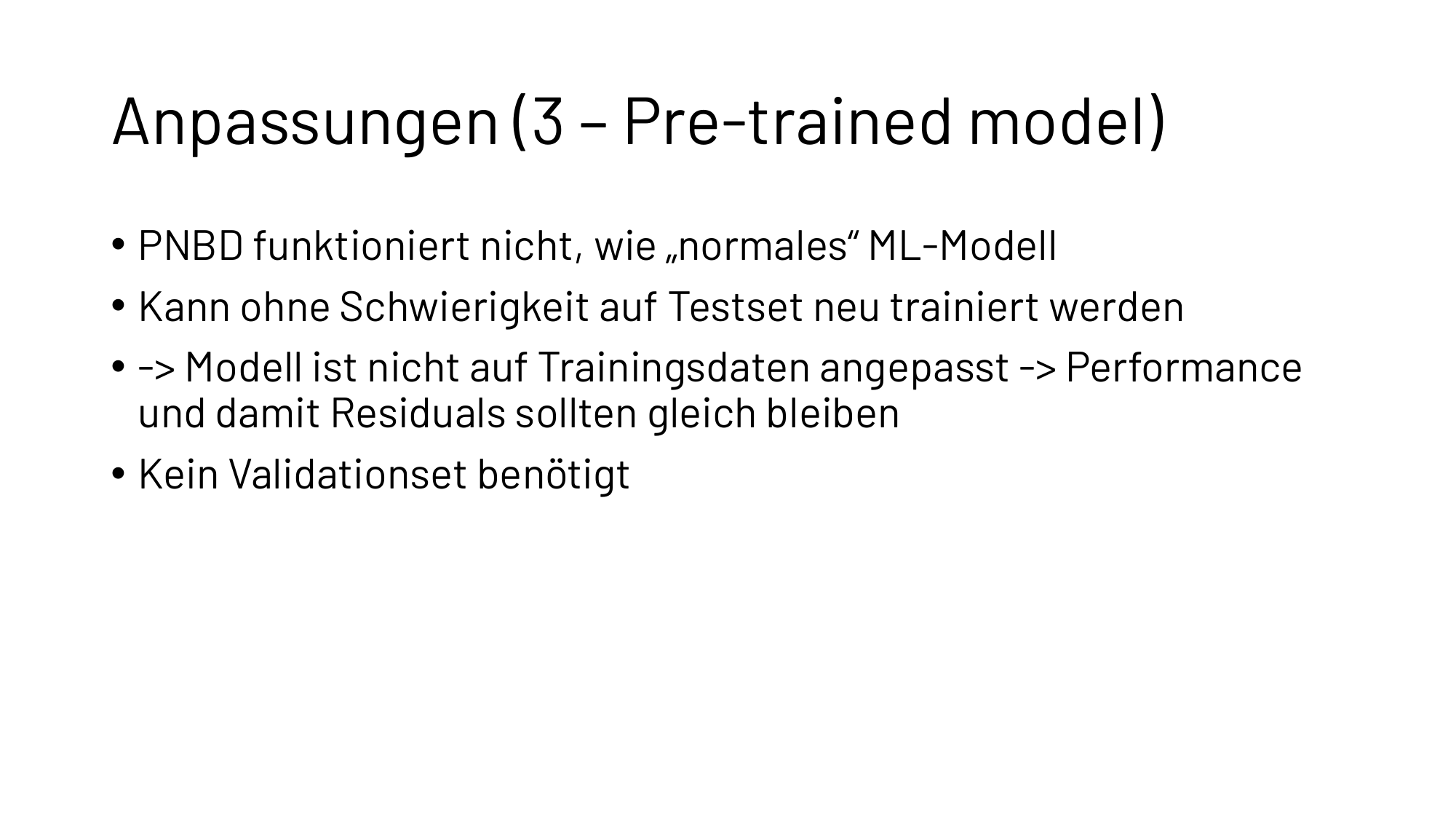

# Anpassungen (3 – Pre-trained model)
PNBD funktioniert nicht, wie „normales“ ML-Modell
Kann ohne Schwierigkeit auf Testset neu trainiert werden
-> Modell ist nicht auf Trainingsdaten angepasst -> Performance und damit Residuals sollten gleich bleiben
Kein Validationset benötigt